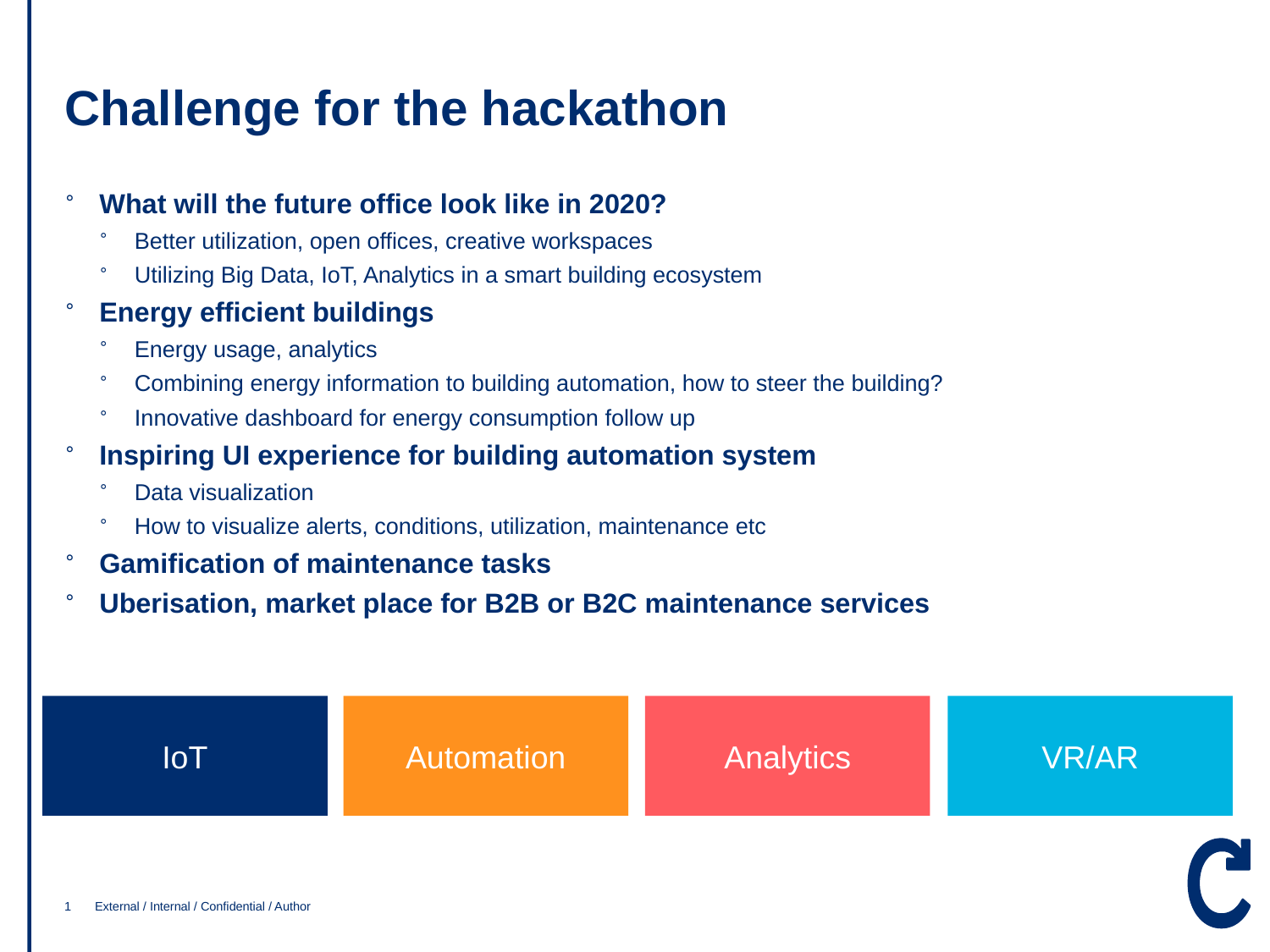

# Challenge for the hackathon
What will the future office look like in 2020?
Better utilization, open offices, creative workspaces
Utilizing Big Data, IoT, Analytics in a smart building ecosystem
Energy efficient buildings
Energy usage, analytics
Combining energy information to building automation, how to steer the building?
Innovative dashboard for energy consumption follow up
Inspiring UI experience for building automation system
Data visualization
How to visualize alerts, conditions, utilization, maintenance etc
Gamification of maintenance tasks
Uberisation, market place for B2B or B2C maintenance services

IoT
Automation
Analytics
VR/AR
1
External / Internal / Confidential / Author